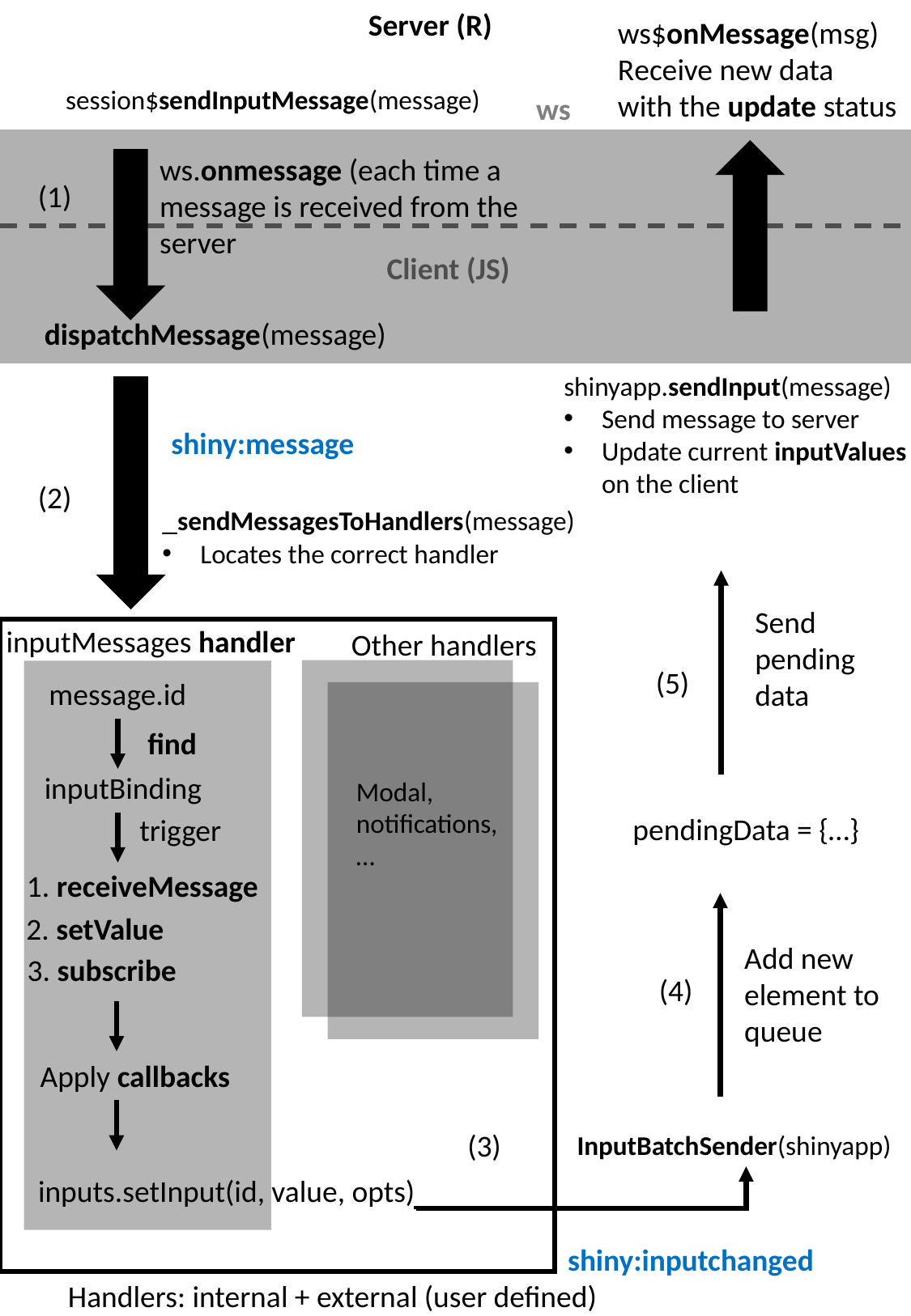

Server (R)
ws$onMessage(msg)
Receive new data
with the update status
session$sendInputMessage(message)
ws

ws.onmessage (each time a message is received from the server

(1)
Client (JS)
dispatchMessage(message)
shinyapp.sendInput(message)
Send message to server
Update current inputValues on the client

shiny:message
(2)
_sendMessagesToHandlers(message)
Locates the correct handler
Send pending data
inputMessages handler

Other handlers
(5)
message.id
find

inputBinding
Modal,
notifications,
…
pendingData = {…}
trigger

1. receiveMessage
2. setValue
Add new element to queue
3. subscribe
(4)
Apply callbacks
(3)
InputBatchSender(shinyapp)
inputs.setInput(id, value, opts)
shiny:inputchanged
Handlers: internal + external (user defined)